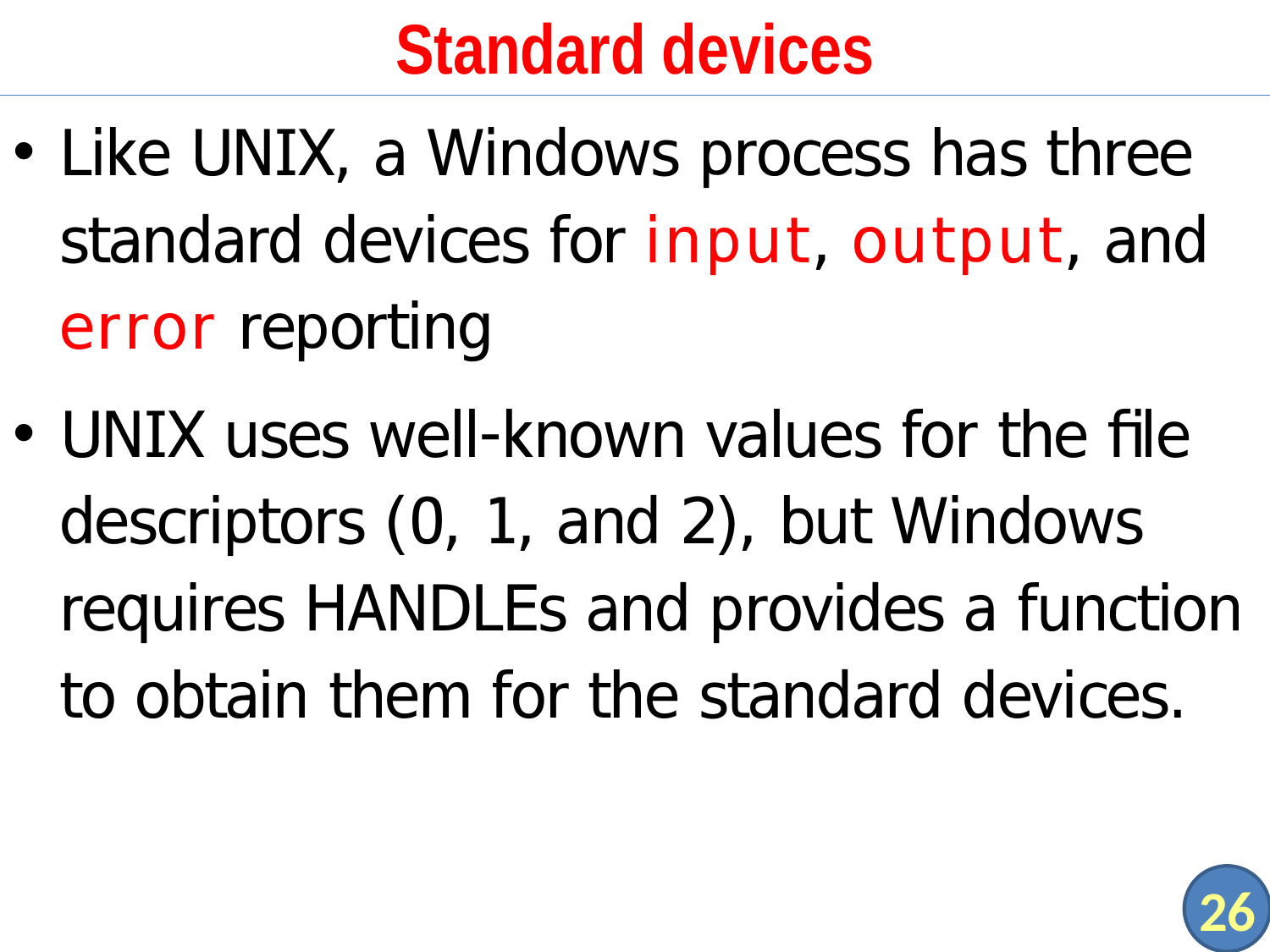

# Standard devices
Like UNIX, a Windows process has three standard devices for input, output, and error reporting
UNIX uses well-known values for the file descriptors (0, 1, and 2), but Windows requires HANDLEs and provides a function to obtain them for the standard devices.
26